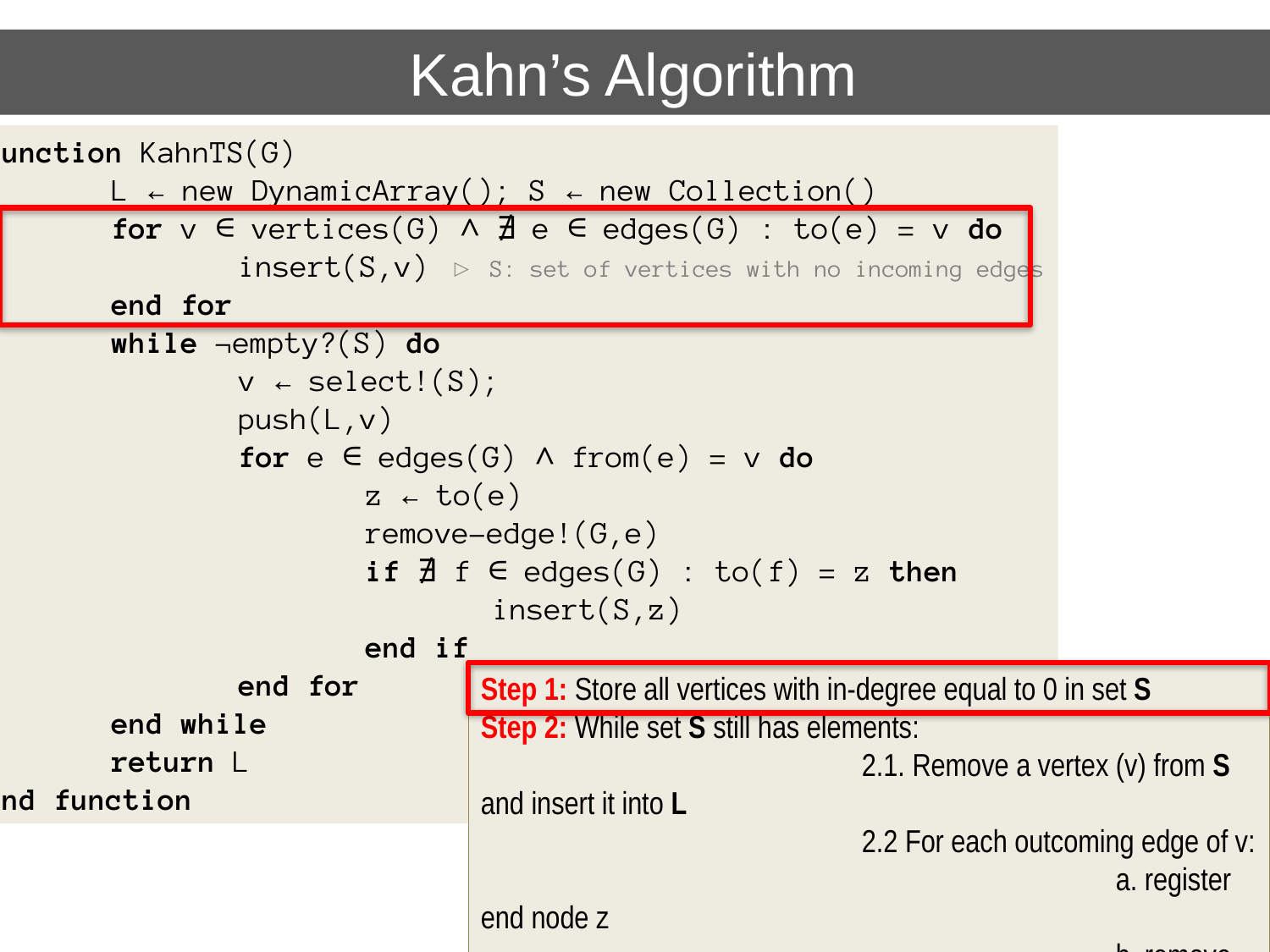

# Kahn’s Algorithm
function KahnTS(G)
	L ← new DynamicArray(); S ← new Collection()
	for v ∈ vertices(G) ∧ ∄ e ∈ edges(G) : to(e) = v do
		insert(S,v) ▷ S: set of vertices with no incoming edges
	end for
	while ¬empty?(S) do
		v ← select!(S);
		push(L,v)
		for e ∈ edges(G) ∧ from(e) = v do
			z ← to(e)
			remove-edge!(G,e)
			if ∄ f ∈ edges(G) : to(f) = z then
				insert(S,z)
			end if
		end for
	end while
	return L
end function

Step 1: Store all vertices with in-degree equal to 0 in set S
Step 2: While set S still has elements:
			2.1. Remove a vertex (v) from S and insert it into L
			2.2 For each outcoming edge of v:
					a. register end node z
					b. remove edge (v,z) from G
					c. if z in-degree is 0, insert z into S